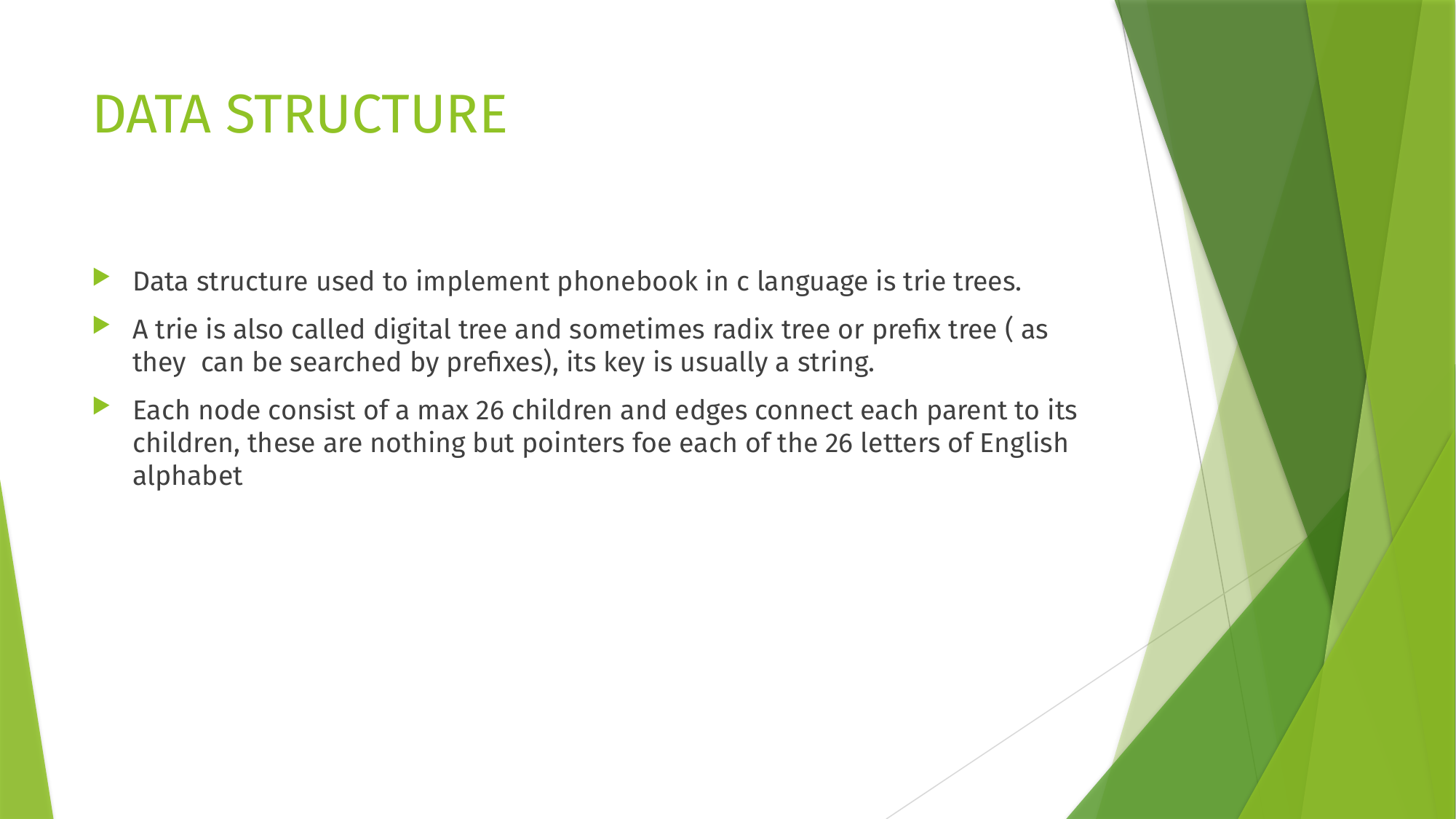

# DATA STRUCTURE
Data structure used to implement phonebook in c language is trie trees.
A trie is also called digital tree and sometimes radix tree or prefix tree ( as they  can be searched by prefixes), its key is usually a string.
Each node consist of a max 26 children and edges connect each parent to its children, these are nothing but pointers foe each of the 26 letters of English alphabet